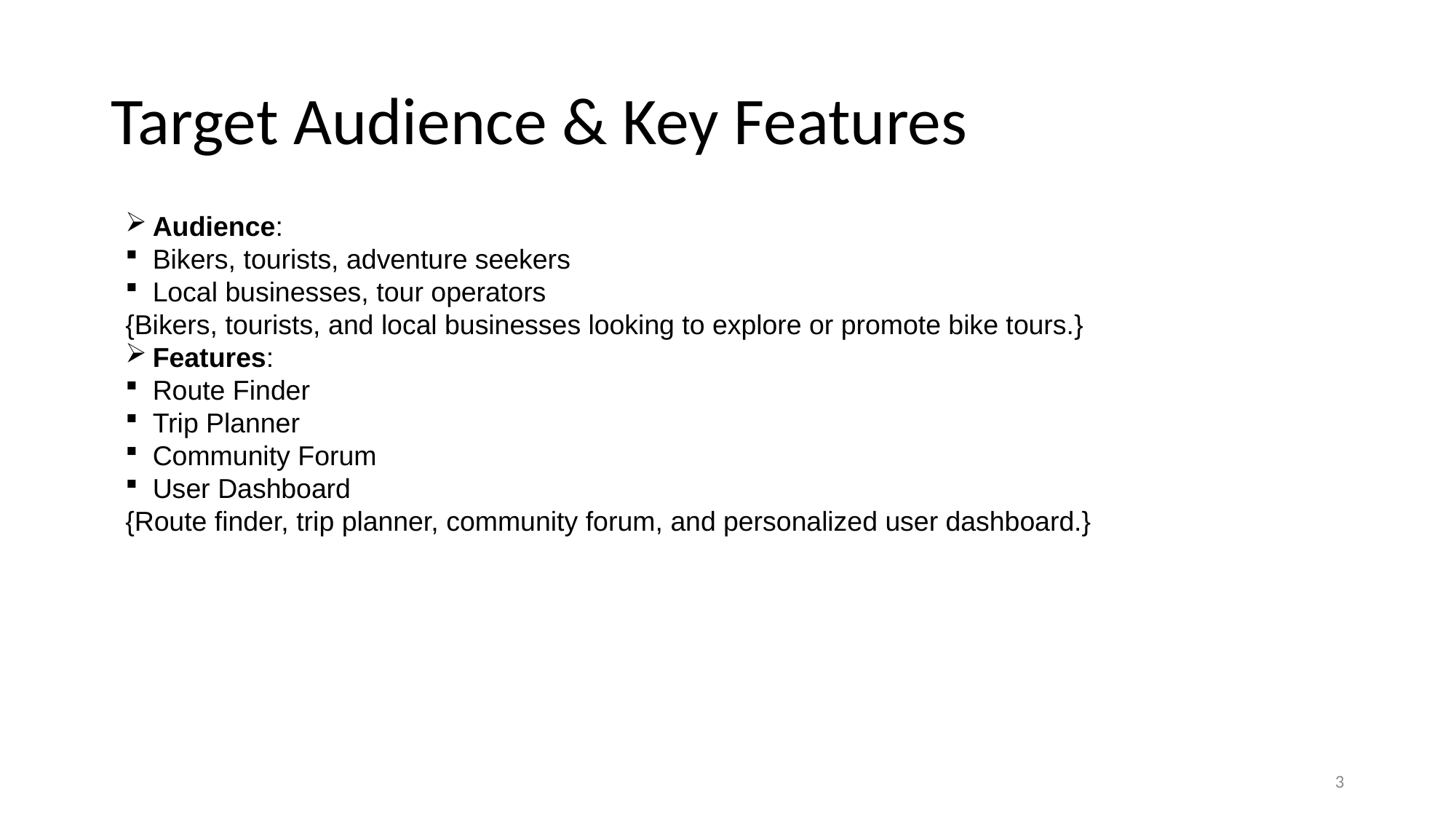

# Target Audience & Key Features
Audience:
Bikers, tourists, adventure seekers
Local businesses, tour operators
{Bikers, tourists, and local businesses looking to explore or promote bike tours.}
Features:
Route Finder
Trip Planner
Community Forum
User Dashboard
{Route finder, trip planner, community forum, and personalized user dashboard.}

3